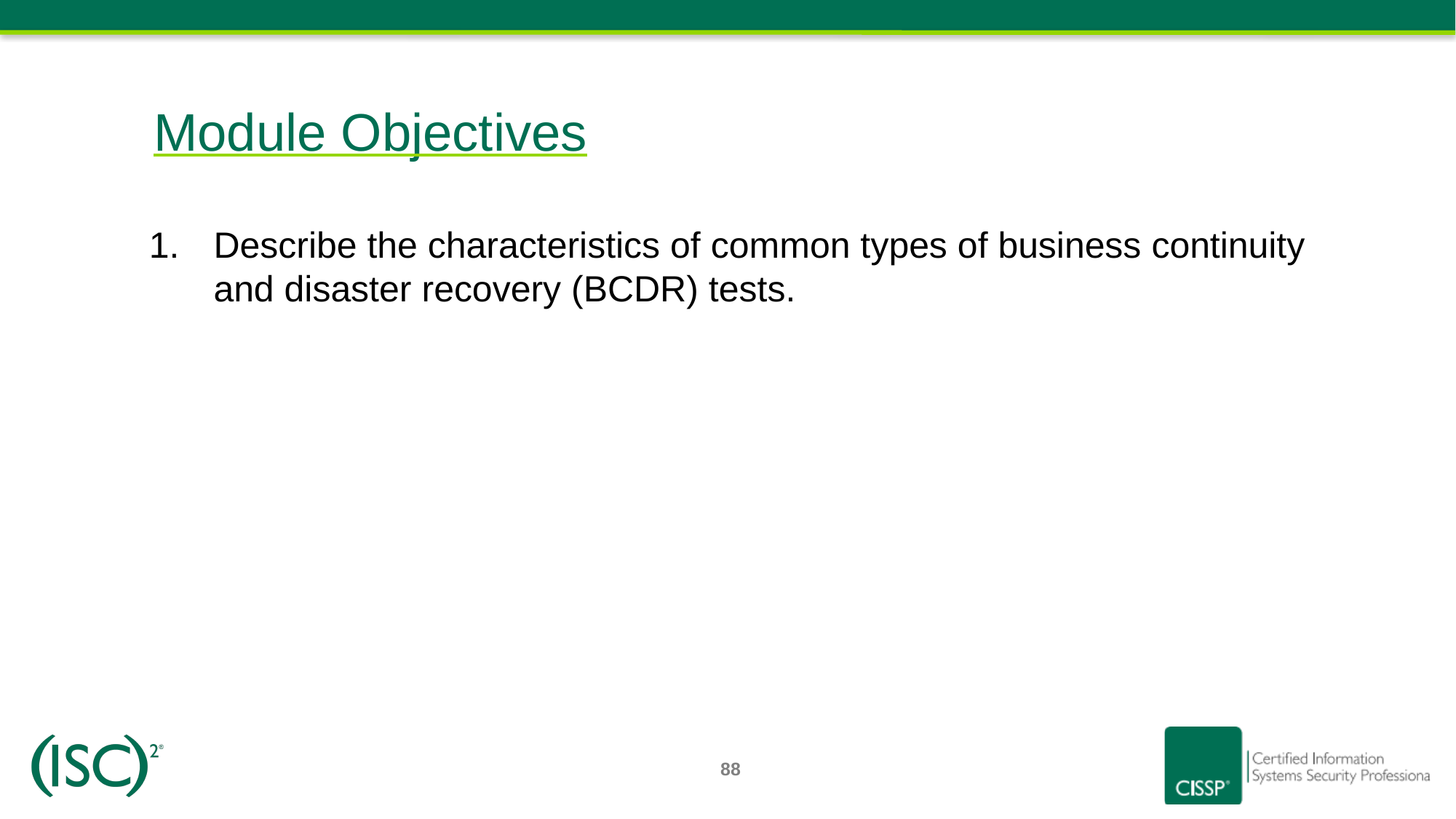

# Module Objectives
Describe the characteristics of common types of business continuity and disaster recovery (BCDR) tests.